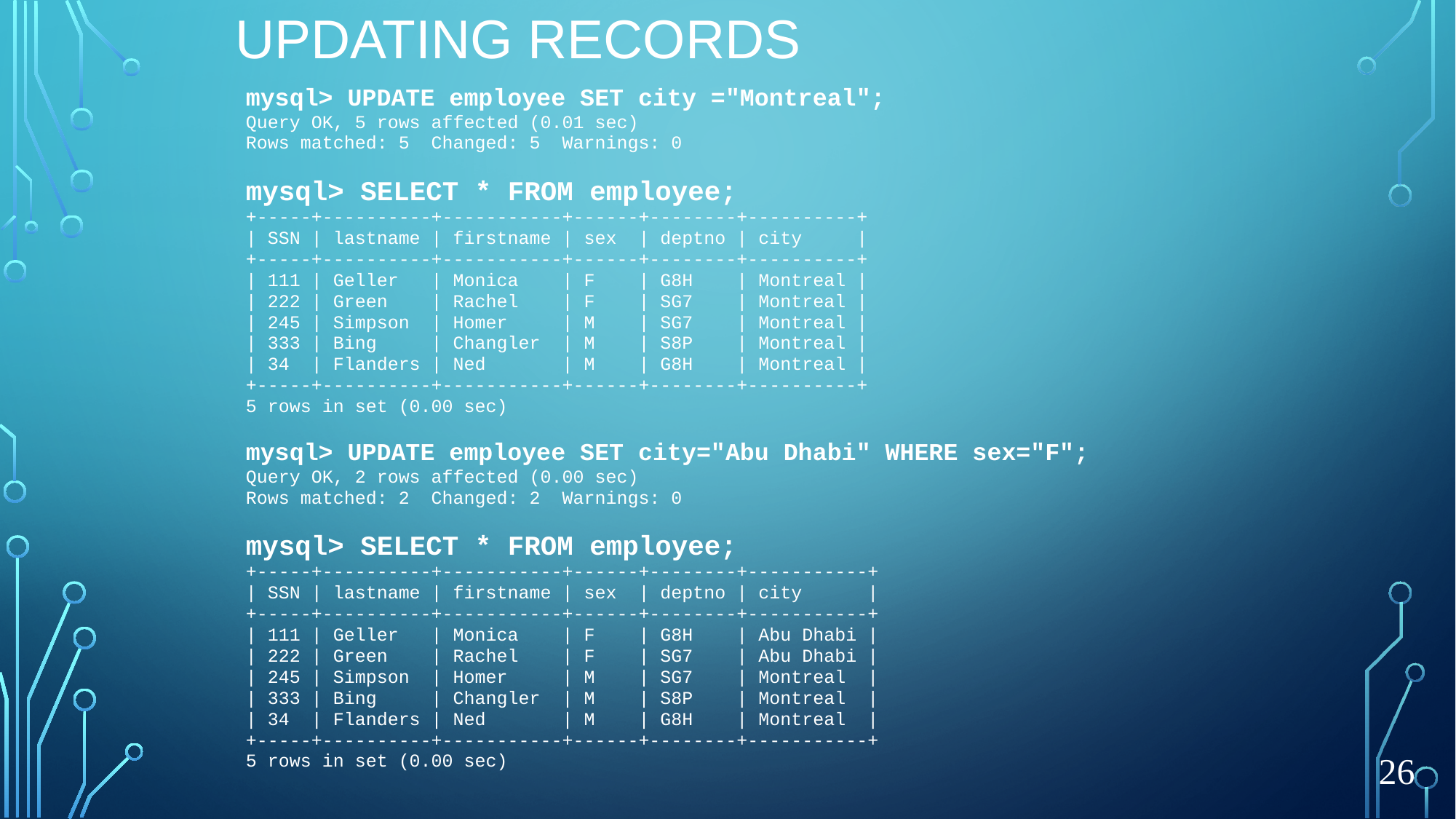

# Updating Records
mysql> UPDATE employee SET city ="Montreal";
Query OK, 5 rows affected (0.01 sec)
Rows matched: 5  Changed: 5  Warnings: 0

mysql> SELECT * FROM employee;
+-----+----------+-----------+------+--------+----------+
| SSN | lastname | firstname | sex  | deptno | city     |
+-----+----------+-----------+------+--------+----------+
| 111 | Geller   | Monica    | F    | G8H    | Montreal |
| 222 | Green    | Rachel    | F    | SG7    | Montreal |
| 245 | Simpson  | Homer     | M    | SG7    | Montreal |
| 333 | Bing     | Changler  | M    | S8P    | Montreal |
| 34  | Flanders | Ned       | M    | G8H    | Montreal |
+-----+----------+-----------+------+--------+----------+
5 rows in set (0.00 sec)

mysql> UPDATE employee SET city="Abu Dhabi" WHERE sex="F";
Query OK, 2 rows affected (0.00 sec)
Rows matched: 2  Changed: 2  Warnings: 0

mysql> SELECT * FROM employee;
+-----+----------+-----------+------+--------+-----------+
| SSN | lastname | firstname | sex  | deptno | city      |
+-----+----------+-----------+------+--------+-----------+
| 111 | Geller   | Monica    | F    | G8H    | Abu Dhabi |
| 222 | Green    | Rachel    | F    | SG7    | Abu Dhabi |
| 245 | Simpson  | Homer     | M    | SG7    | Montreal  |
| 333 | Bing     | Changler  | M    | S8P    | Montreal  |
| 34  | Flanders | Ned       | M    | G8H    | Montreal  |
+-----+----------+-----------+------+--------+-----------+
5 rows in set (0.00 sec)
26